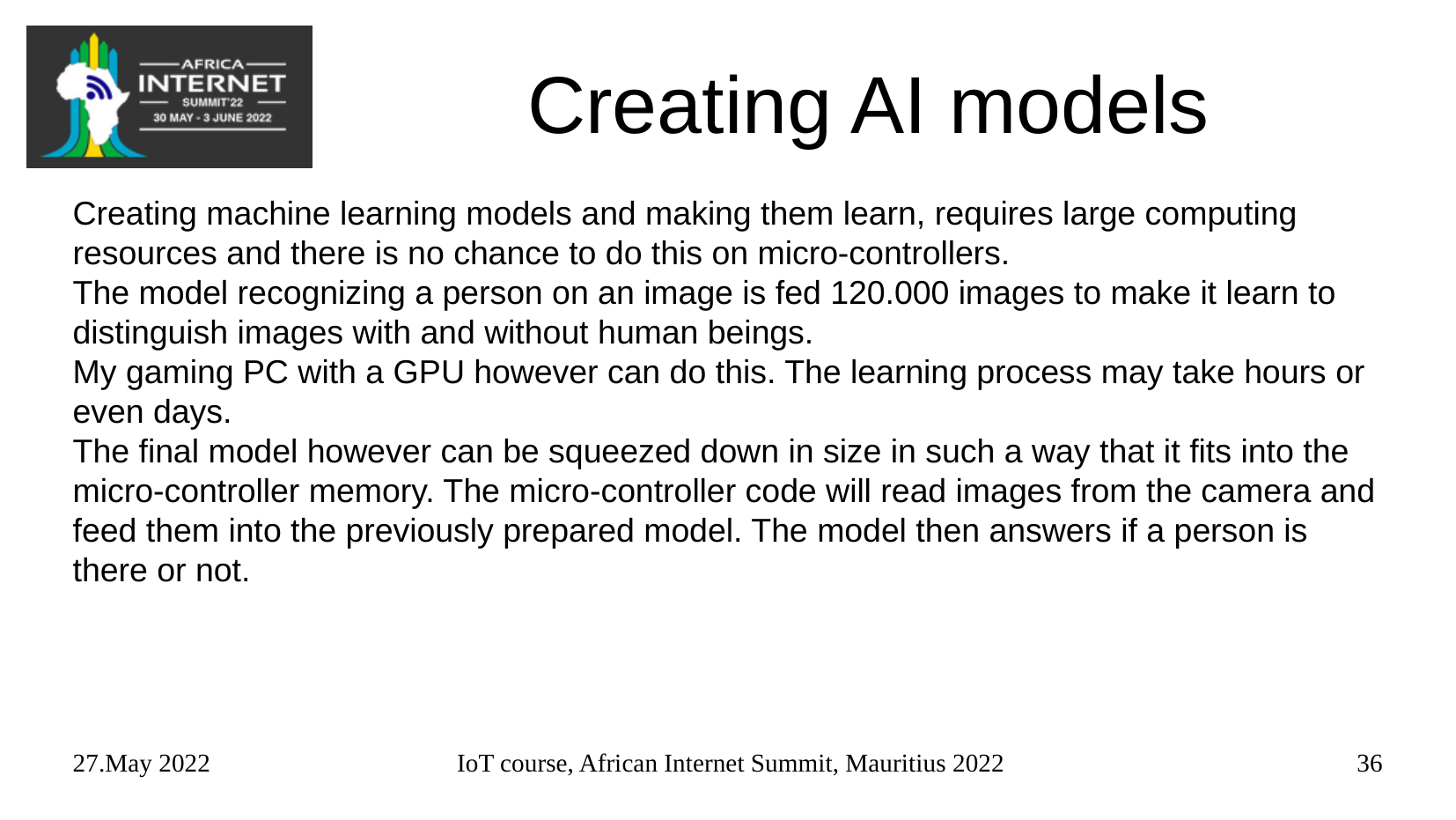

# Creating AI models
Creating machine learning models and making them learn, requires large computing resources and there is no chance to do this on micro-controllers.
The model recognizing a person on an image is fed 120.000 images to make it learn to distinguish images with and without human beings.
My gaming PC with a GPU however can do this. The learning process may take hours or even days.
The final model however can be squeezed down in size in such a way that it fits into the micro-controller memory. The micro-controller code will read images from the camera and feed them into the previously prepared model. The model then answers if a person is there or not.
27.May 2022
IoT course, African Internet Summit, Mauritius 2022
36